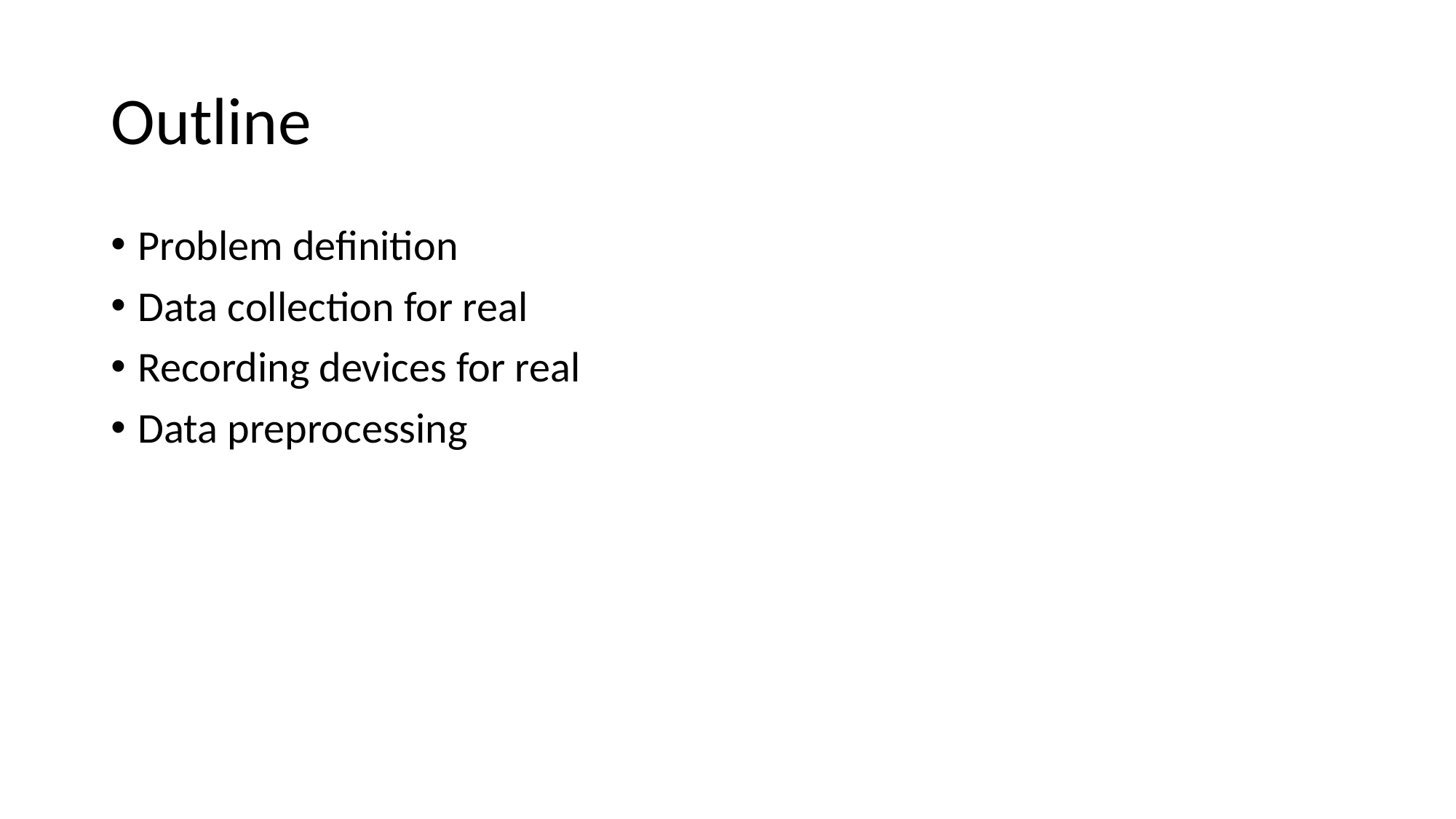

# Outline
Problem definition
Data collection for real
Recording devices for real
Data preprocessing